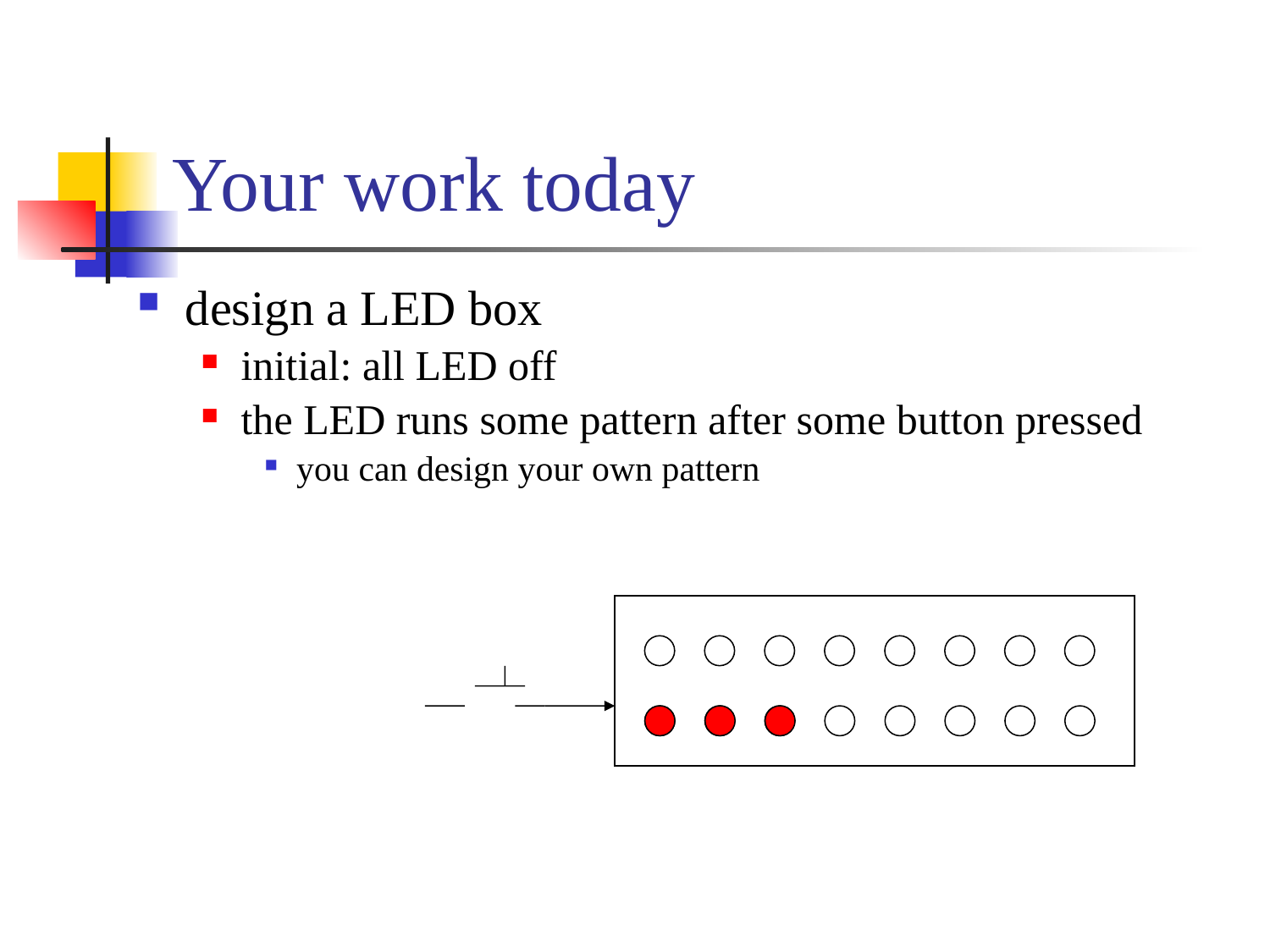

# Your work today
design a LED box
initial: all LED off
the LED runs some pattern after some button pressed
you can design your own pattern